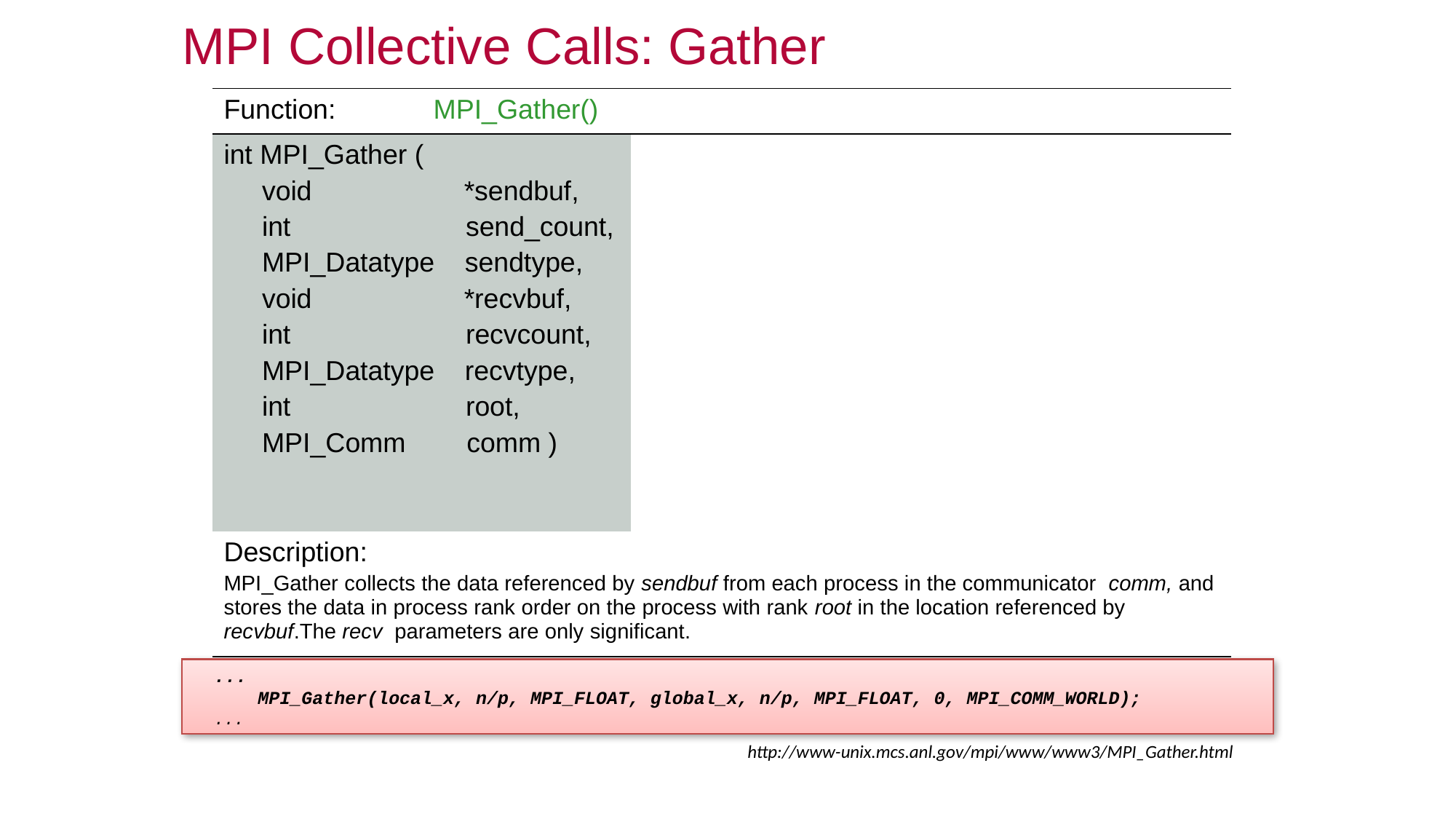

MPI Collective Calls: Gather
| Function: | MPI\_Gather() |  |
| --- | --- | --- |
| int MPI\_Gather ( void \*sendbuf, int send\_count, MPI\_Datatype sendtype, void \*recvbuf, int recvcount, MPI\_Datatype recvtype, int root, MPI\_Comm comm ) |  |  |
| Description: MPI\_Gather collects the data referenced by sendbuf from each process in the communicator comm, and stores the data in process rank order on the process with rank root in the location referenced by recvbuf.The recv parameters are only significant. |  |  |

...
    MPI_Gather(local_x, n/p, MPI_FLOAT, global_x, n/p, MPI_FLOAT, 0, MPI_COMM_WORLD);
...
http://www-unix.mcs.anl.gov/mpi/www/www3/MPI_Gather.html